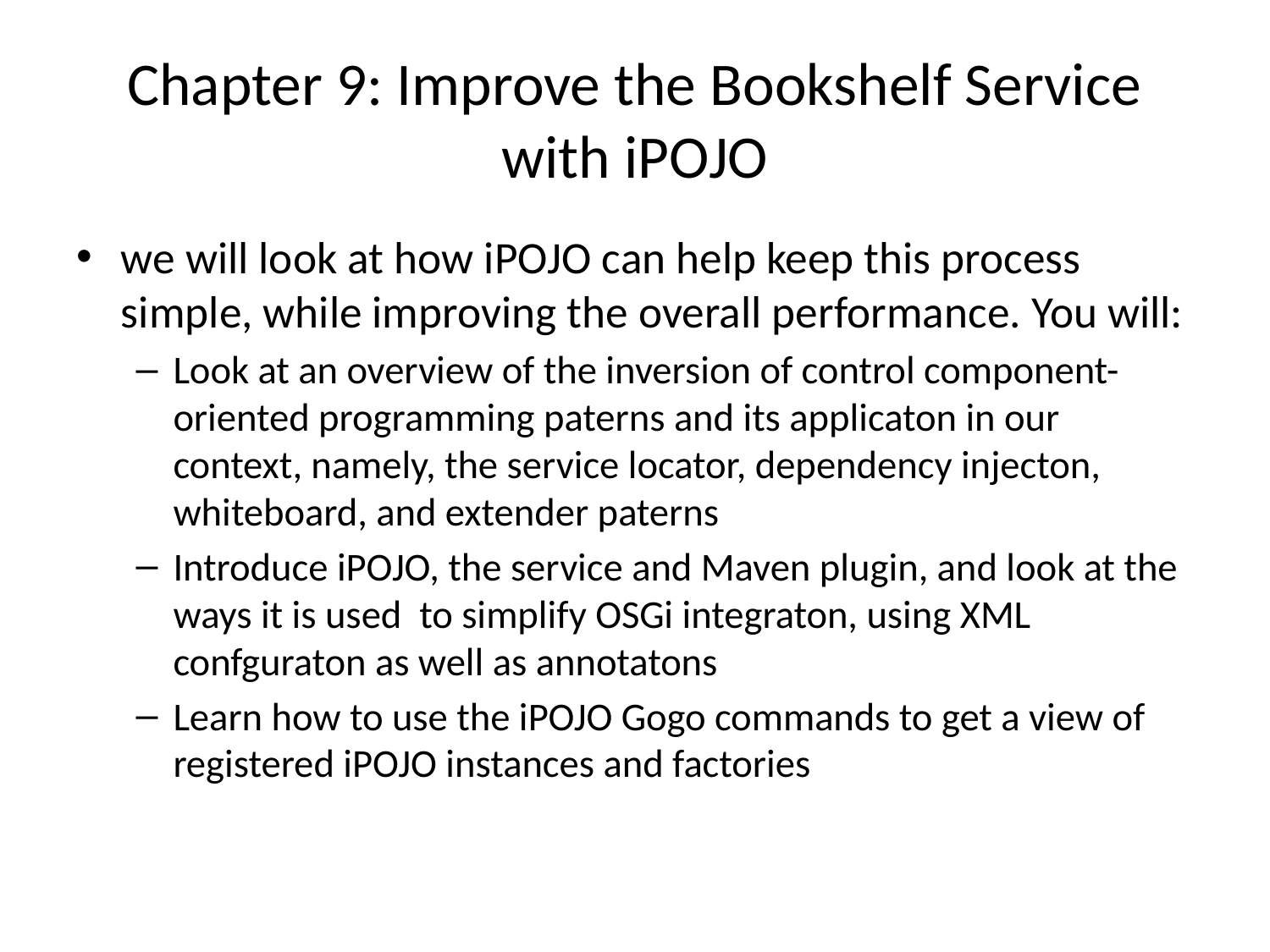

# Chapter 9: Improve the Bookshelf Service with iPOJO
we will look at how iPOJO can help keep this process simple, while improving the overall performance. You will:
Look at an overview of the inversion of control component-oriented programming paterns and its applicaton in our context, namely, the service locator, dependency injecton, whiteboard, and extender paterns
Introduce iPOJO, the service and Maven plugin, and look at the ways it is used  to simplify OSGi integraton, using XML confguraton as well as annotatons
Learn how to use the iPOJO Gogo commands to get a view of registered iPOJO instances and factories